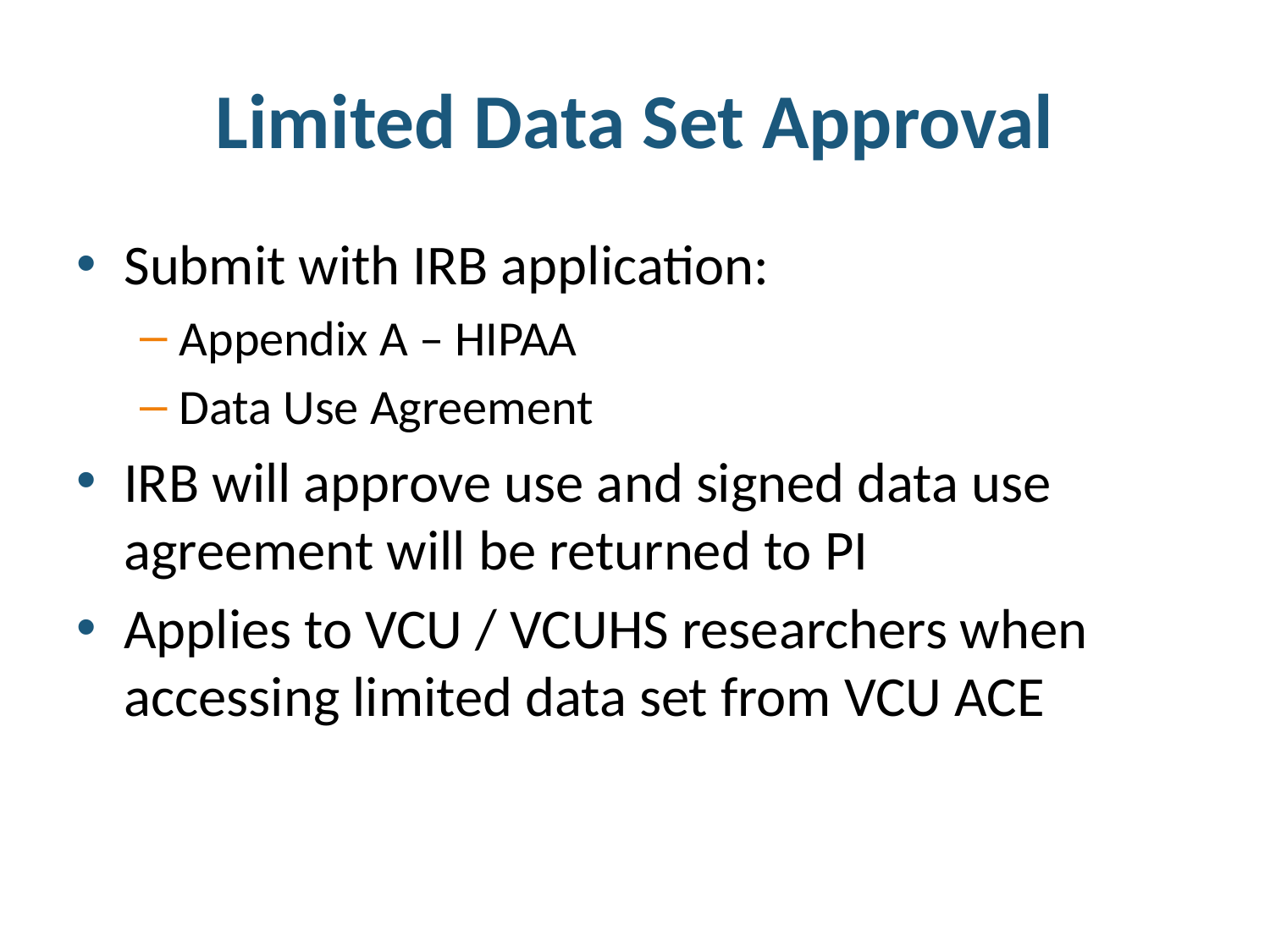

# Limited Data Set Approval
Submit with IRB application:
Appendix A – HIPAA
Data Use Agreement
IRB will approve use and signed data use agreement will be returned to PI
Applies to VCU / VCUHS researchers when accessing limited data set from VCU ACE